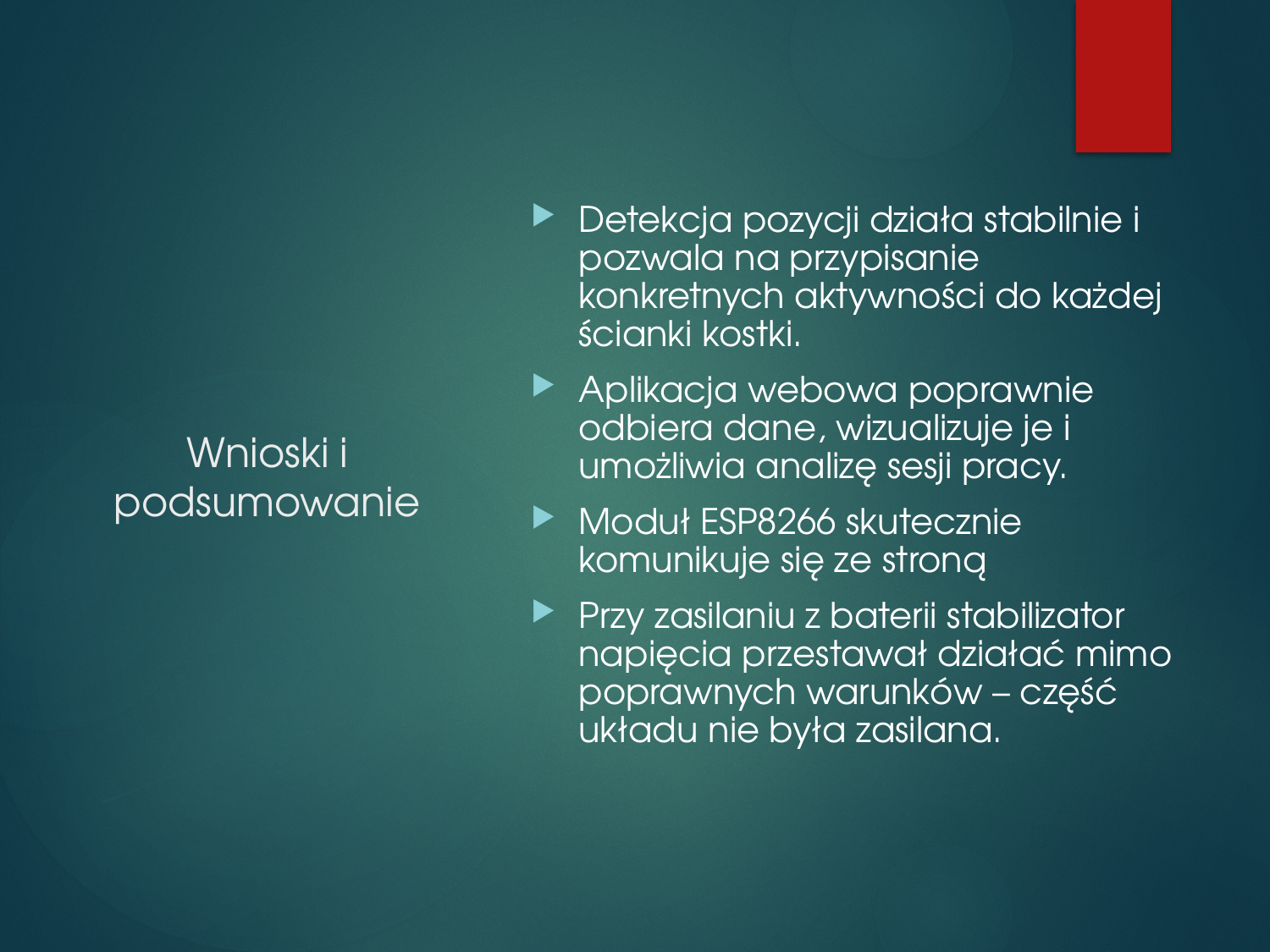

Detekcja pozycji działa stabilnie i pozwala na przypisanie konkretnych aktywności do każdej ścianki kostki.
Aplikacja webowa poprawnie odbiera dane, wizualizuje je i umożliwia analizę sesji pracy.
Moduł ESP8266 skutecznie komunikuje się ze stroną
Przy zasilaniu z baterii stabilizator napięcia przestawał działać mimo poprawnych warunków – część układu nie była zasilana.
# Wnioski i podsumowanie